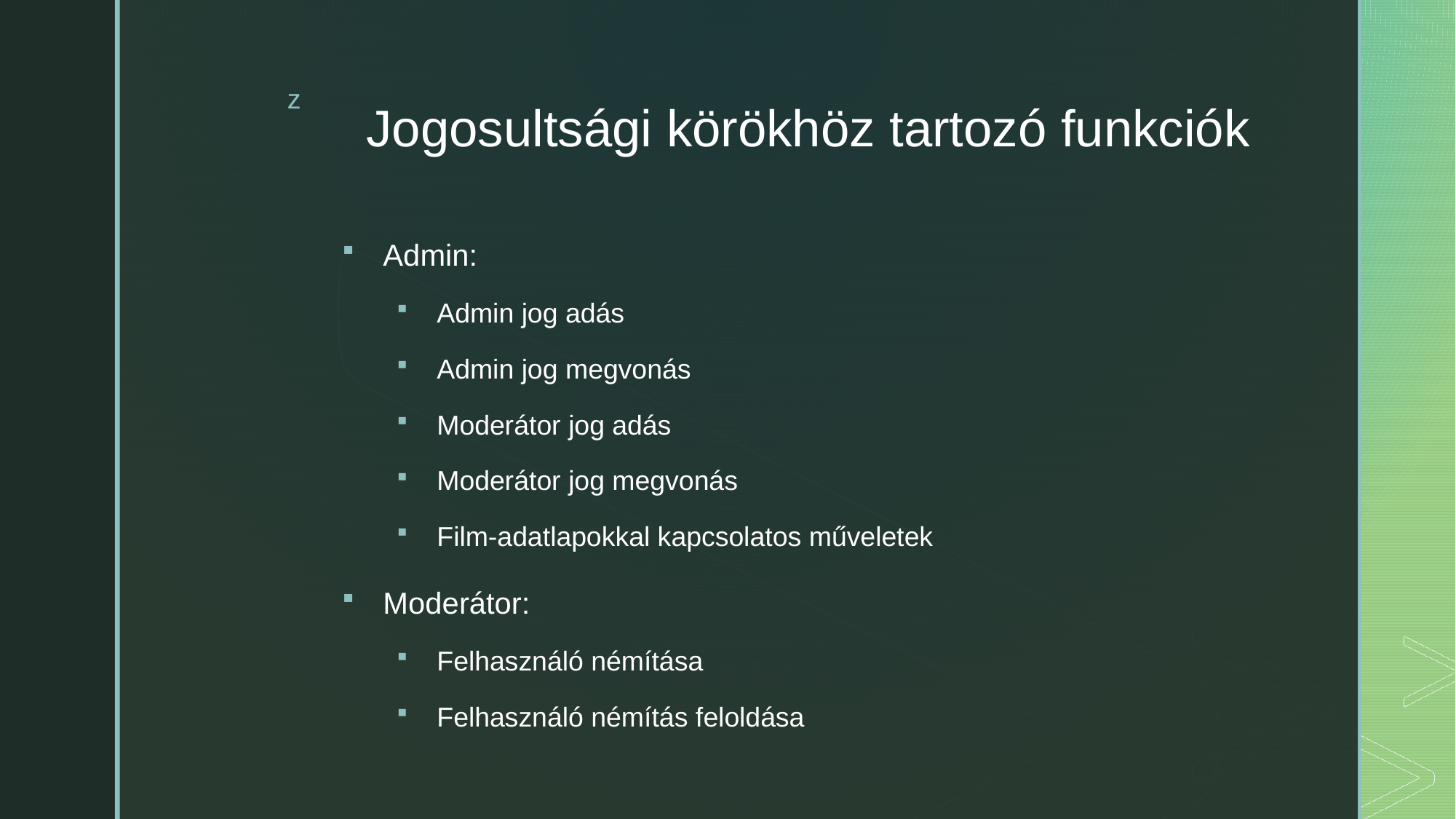

# Jogosultsági körökhöz tartozó funkciók
Admin:
Admin jog adás
Admin jog megvonás
Moderátor jog adás
Moderátor jog megvonás
Film-adatlapokkal kapcsolatos műveletek
Moderátor:
Felhasználó némítása
Felhasználó némítás feloldása